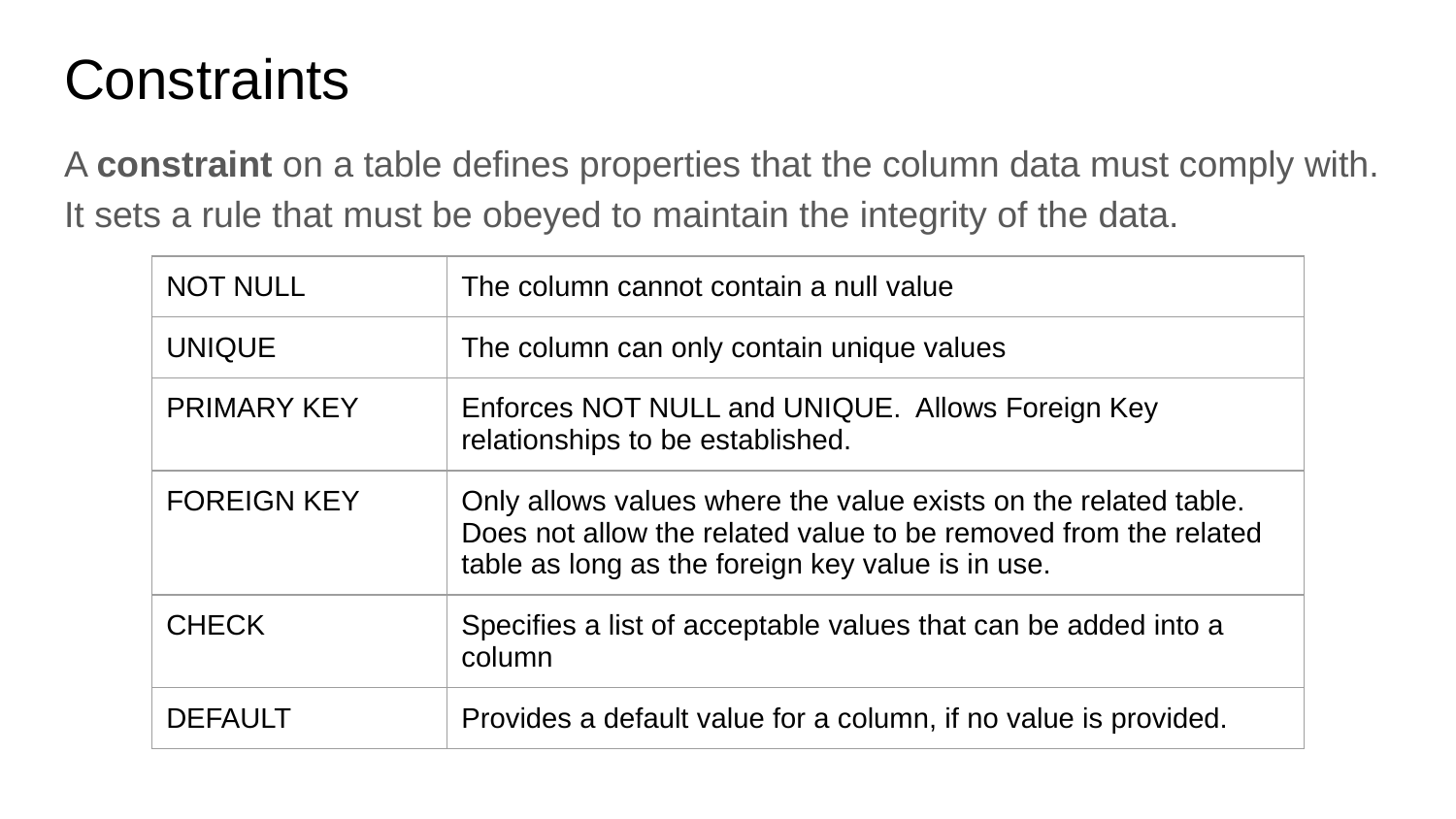

# Constraints
A constraint on a table defines properties that the column data must comply with.  It sets a rule that must be obeyed to maintain the integrity of the data.

| NOT NULL | The column cannot contain a null value |
| --- | --- |
| UNIQUE | The column can only contain unique values |
| PRIMARY KEY | Enforces NOT NULL and UNIQUE. Allows Foreign Key relationships to be established. |
| FOREIGN KEY | Only allows values where the value exists on the related table. Does not allow the related value to be removed from the related table as long as the foreign key value is in use. |
| CHECK | Specifies a list of acceptable values that can be added into a column |
| DEFAULT | Provides a default value for a column, if no value is provided. |